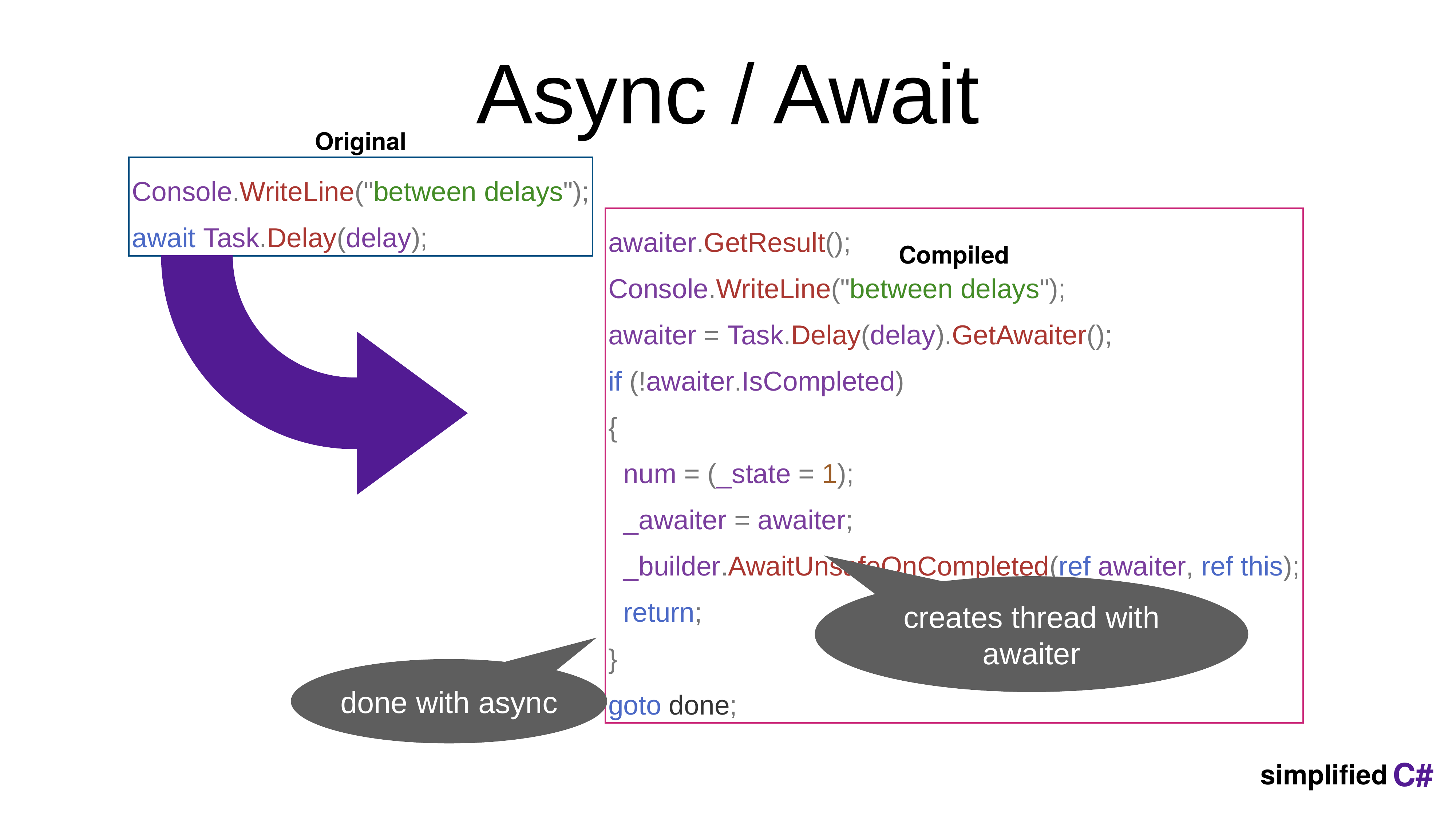

# Async / Await
Original
Console.WriteLine("between delays");
await Task.Delay(delay);

Compiled
awaiter.GetResult();
Console.WriteLine("between delays");
awaiter = Task.Delay(delay).GetAwaiter();
if (!awaiter.IsCompleted)
{
  num = (_state = 1);
  _awaiter = awaiter;
  _builder.AwaitUnsafeOnCompleted(ref awaiter, ref this);
  return;
}
goto done;
creates thread with awaiter
done with async
C#
simplified